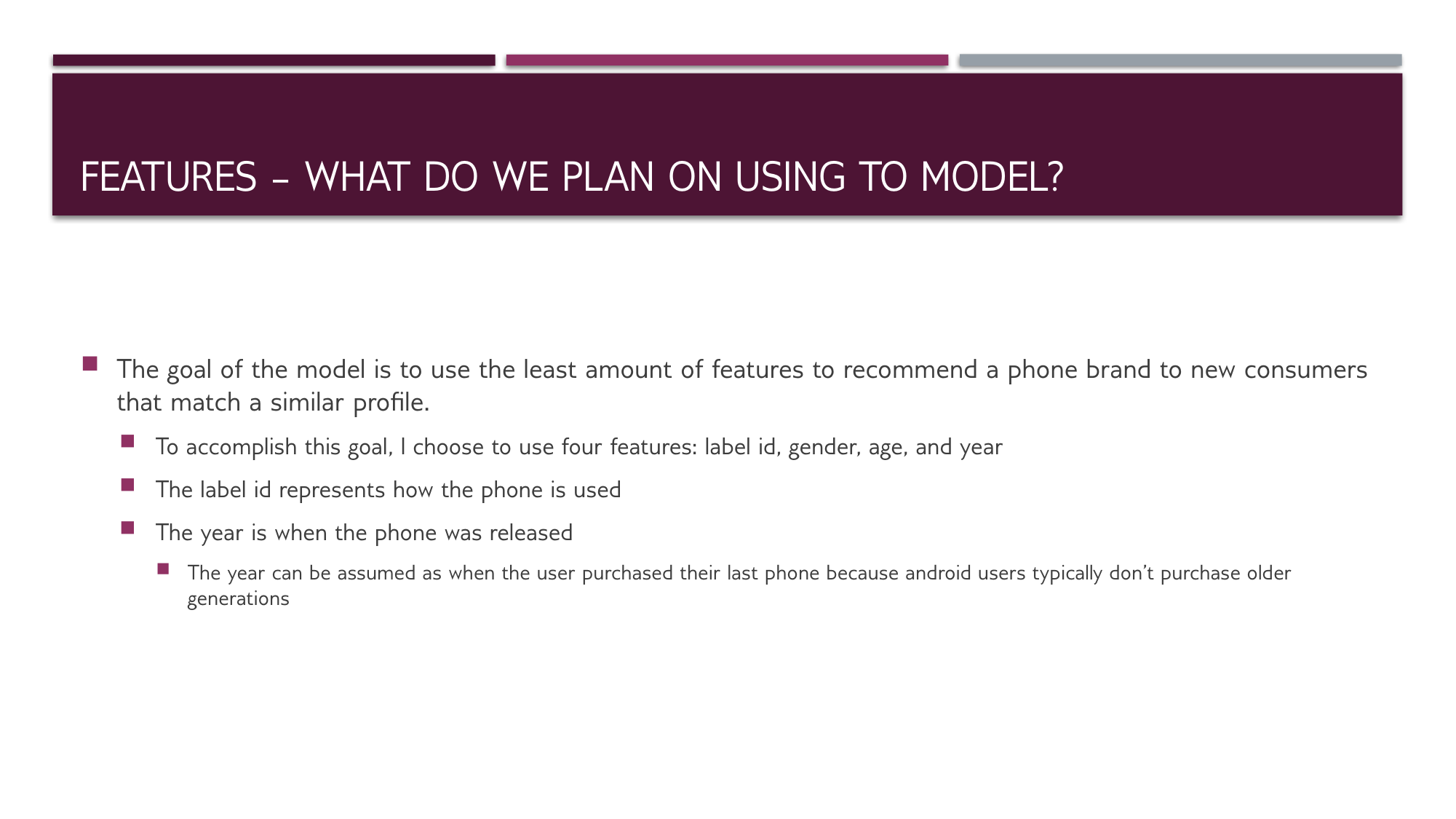

# Features – what do we plan on using to model?
The goal of the model is to use the least amount of features to recommend a phone brand to new consumers that match a similar profile.
To accomplish this goal, I choose to use four features: label id, gender, age, and year
The label id represents how the phone is used
The year is when the phone was released
The year can be assumed as when the user purchased their last phone because android users typically don’t purchase older generations